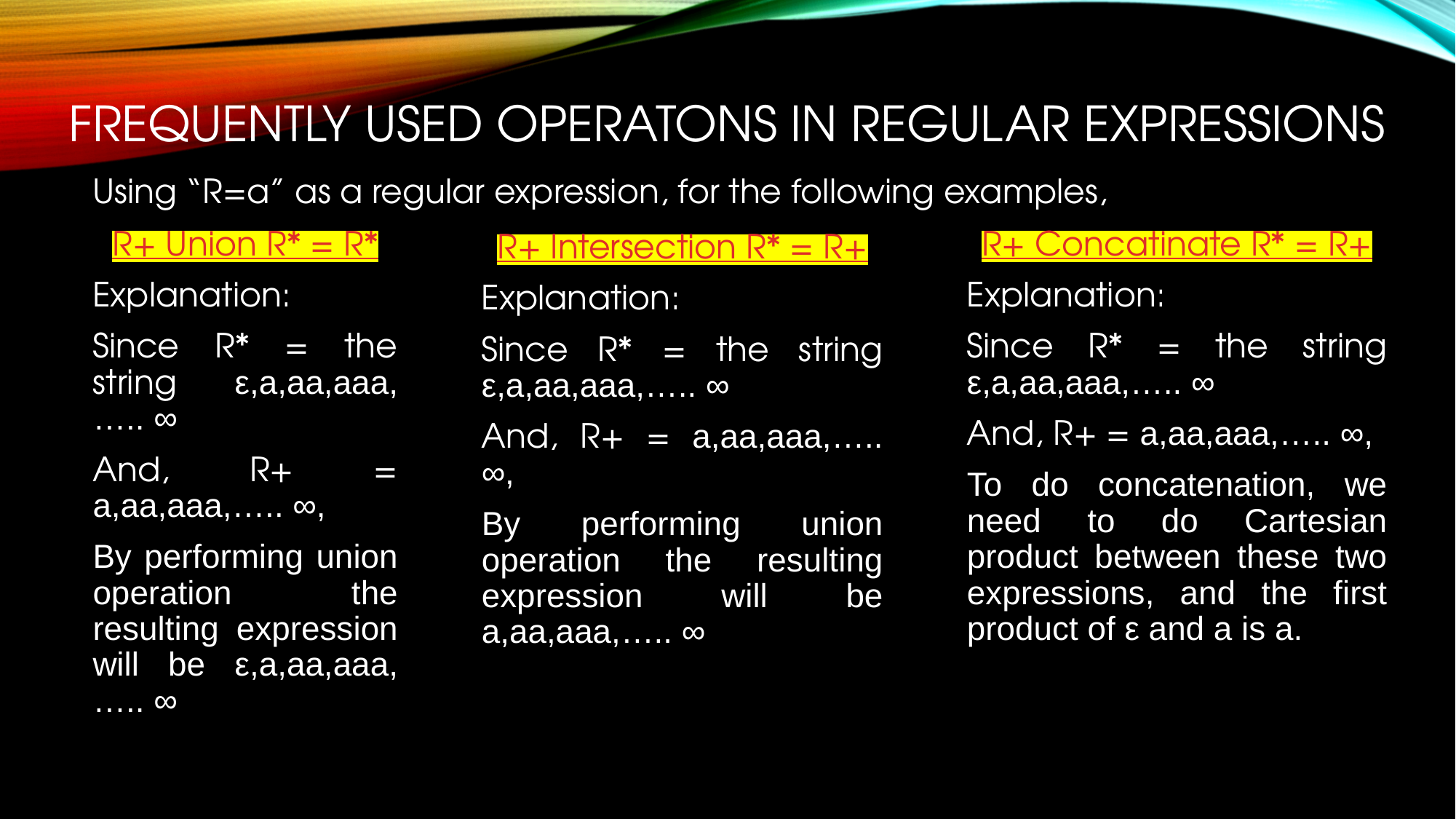

# FREQUENTLY USED OPERATONS IN REGULAR EXPRESSIONS
Using “R=a” as a regular expression, for the following examples,
R+ Union R* = R*
Explanation:
Since R* = the string ε,a,aa,aaa,….. ∞
And, R+ = a,aa,aaa,….. ∞,
By performing union operation the resulting expression will be ε,a,aa,aaa,….. ∞
R+ Concatinate R* = R+
Explanation:
Since R* = the string ε,a,aa,aaa,….. ∞
And, R+ = a,aa,aaa,….. ∞,
To do concatenation, we need to do Cartesian product between these two expressions, and the first product of ε and a is a.
R+ Intersection R* = R+
Explanation:
Since R* = the string ε,a,aa,aaa,….. ∞
And, R+ = a,aa,aaa,….. ∞,
By performing union operation the resulting expression will be a,aa,aaa,….. ∞